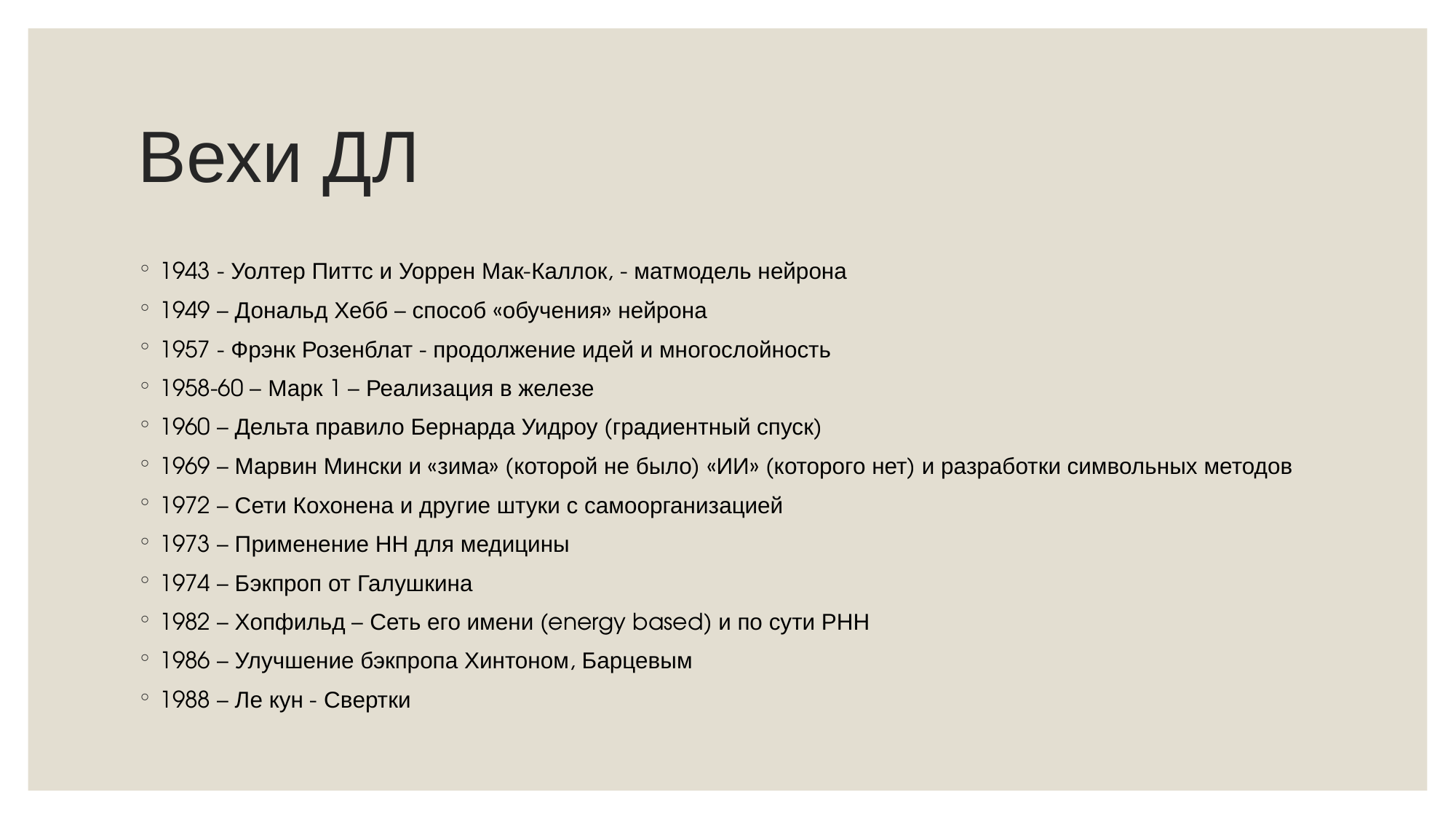

# Вехи ДЛ
1943 - Уолтер Питтс и Уоррен Мак-Каллок, - матмодель нейрона
1949 – Дональд Хебб – способ «обучения» нейрона
1957 - Фрэнк Розенблат - продолжение идей и многослойность
1958-60 – Марк 1 – Реализация в железе
1960 – Дельта правило Бернарда Уидроу (градиентный спуск)
1969 – Марвин Мински и «зима» (которой не было) «ИИ» (которого нет) и разработки символьных методов
1972 – Сети Кохонена и другие штуки с самоорганизацией
1973 – Применение НН для медицины
1974 – Бэкпроп от Галушкина
1982 – Хопфильд – Сеть его имени (energy based) и по сути РНН
1986 – Улучшение бэкпропа Хинтоном, Барцевым
1988 – Ле кун - Свертки